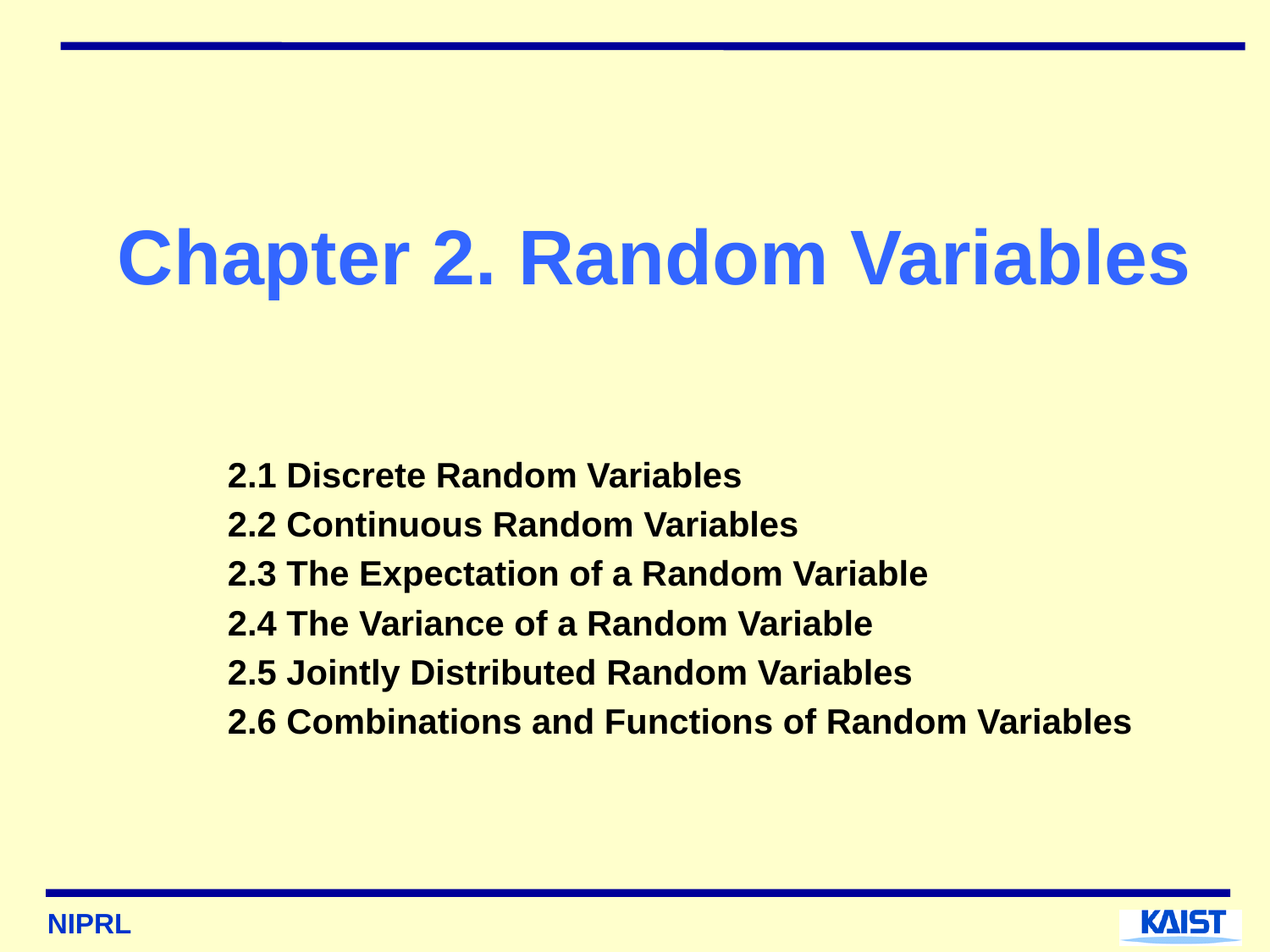

# Chapter 2. Random Variables
2.1 Discrete Random Variables
2.2 Continuous Random Variables
2.3 The Expectation of a Random Variable
2.4 The Variance of a Random Variable
2.5 Jointly Distributed Random Variables
2.6 Combinations and Functions of Random Variables